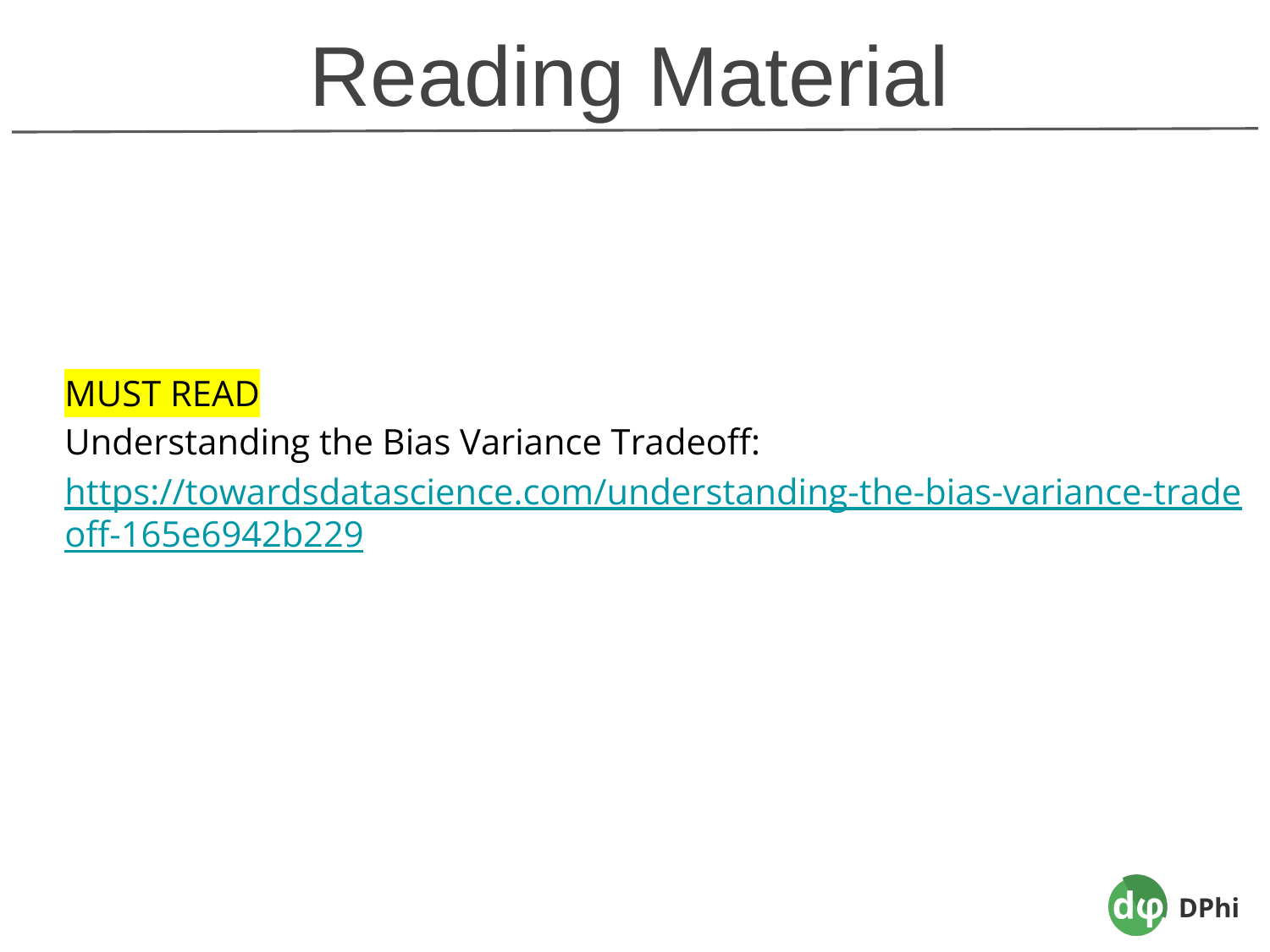

Reading Material
MUST READ
Understanding the Bias Variance Tradeoff:
https://towardsdatascience.com/understanding-the-bias-variance-tradeoff-165e6942b229